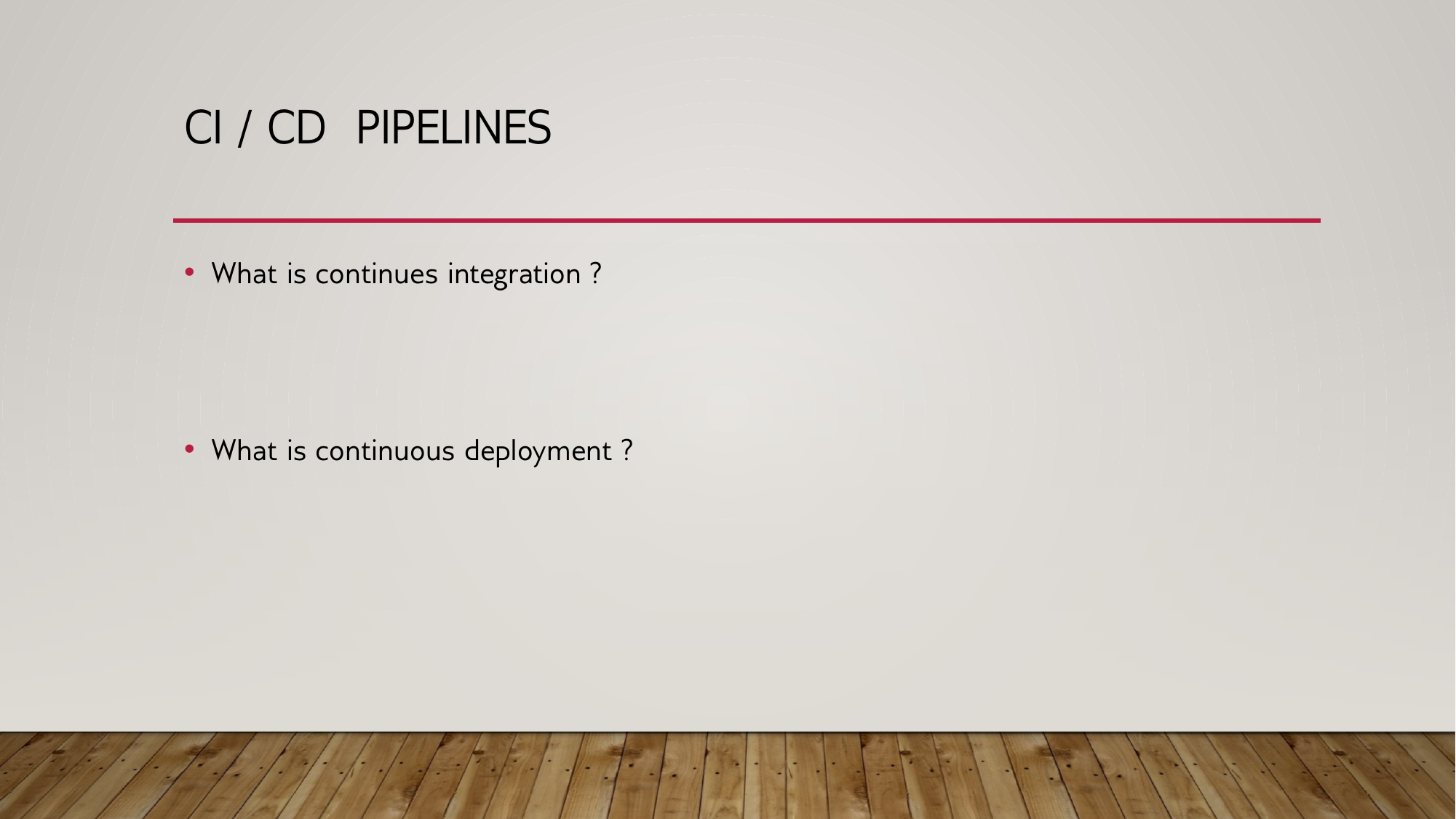

# Ci / cd  Pipelines
What is continues integration ?

What is continuous deployment ?